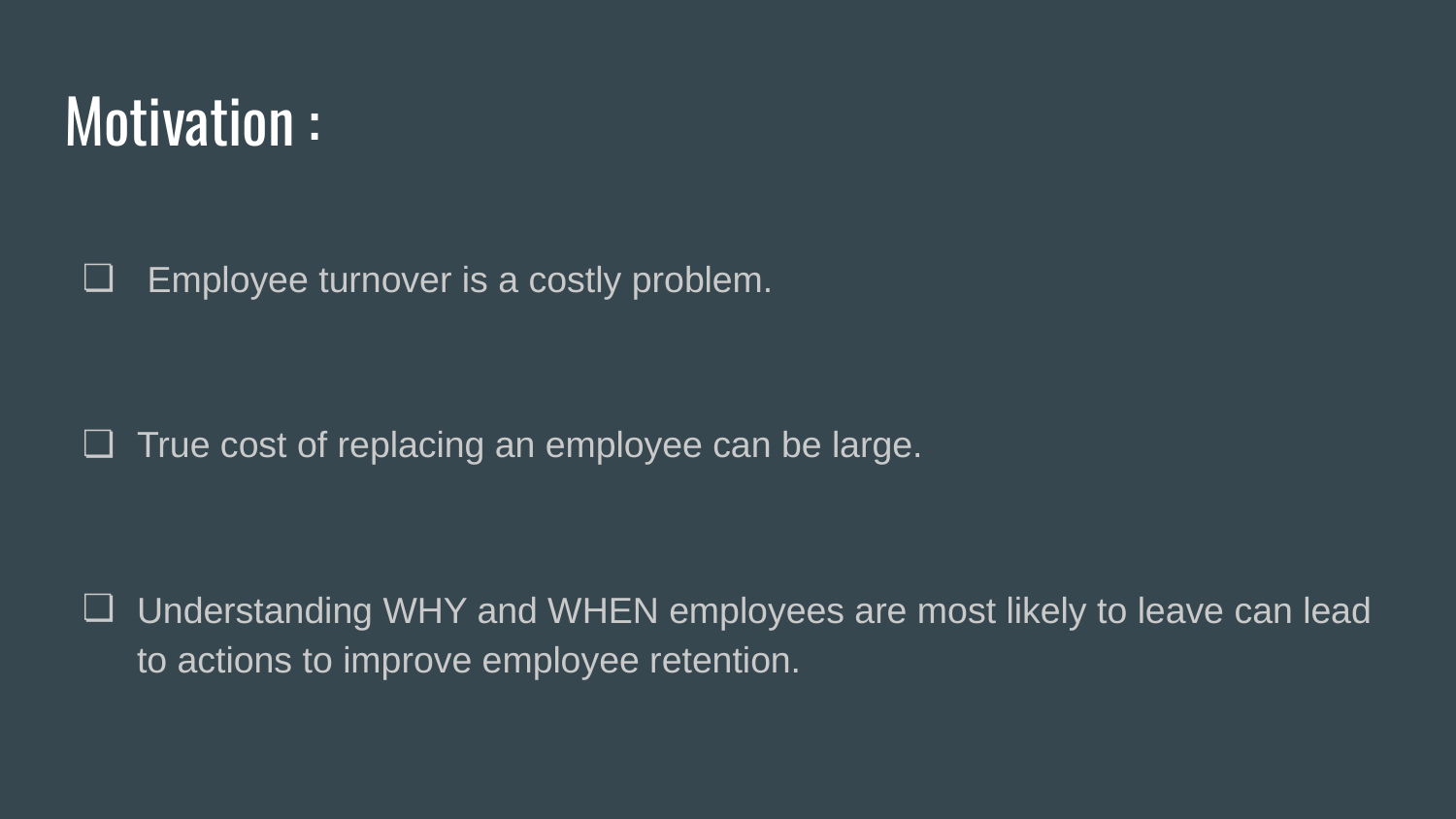

# Motivation :
 Employee turnover is a costly problem.

True cost of replacing an employee can be large.

Understanding WHY and WHEN employees are most likely to leave can lead to actions to improve employee retention.